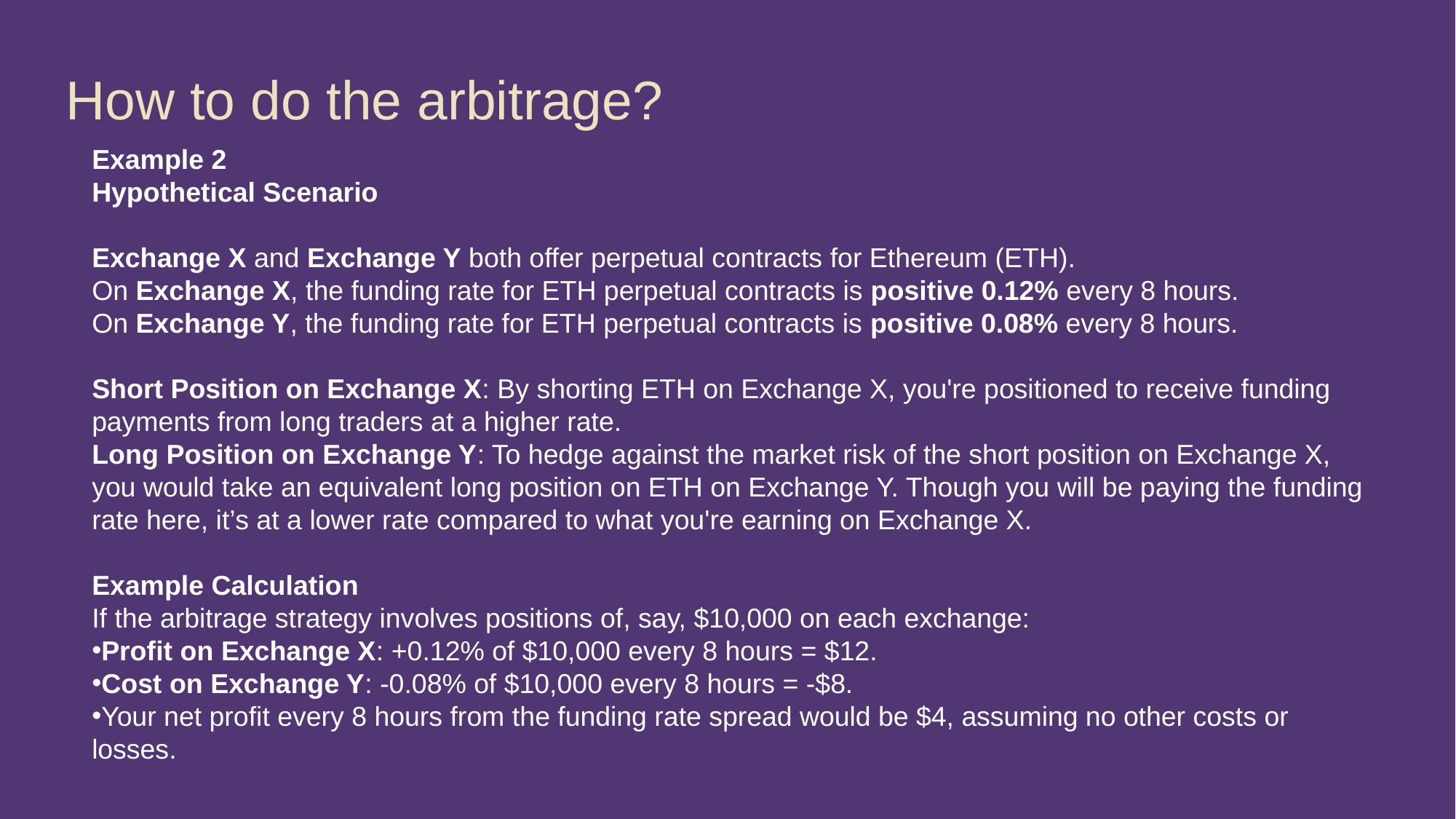

How to do the arbitrage?
Example 2
Hypothetical Scenario

Exchange X and Exchange Y both offer perpetual contracts for Ethereum (ETH).
On Exchange X, the funding rate for ETH perpetual contracts is positive 0.12% every 8 hours.
On Exchange Y, the funding rate for ETH perpetual contracts is positive 0.08% every 8 hours.

Short Position on Exchange X: By shorting ETH on Exchange X, you're positioned to receive funding payments from long traders at a higher rate.
Long Position on Exchange Y: To hedge against the market risk of the short position on Exchange X, you would take an equivalent long position on ETH on Exchange Y. Though you will be paying the funding rate here, it’s at a lower rate compared to what you're earning on Exchange X.

Example Calculation
If the arbitrage strategy involves positions of, say, $10,000 on each exchange:
Profit on Exchange X: +0.12% of $10,000 every 8 hours = $12.
Cost on Exchange Y: -0.08% of $10,000 every 8 hours = -$8.
Your net profit every 8 hours from the funding rate spread would be $4, assuming no other costs or losses.